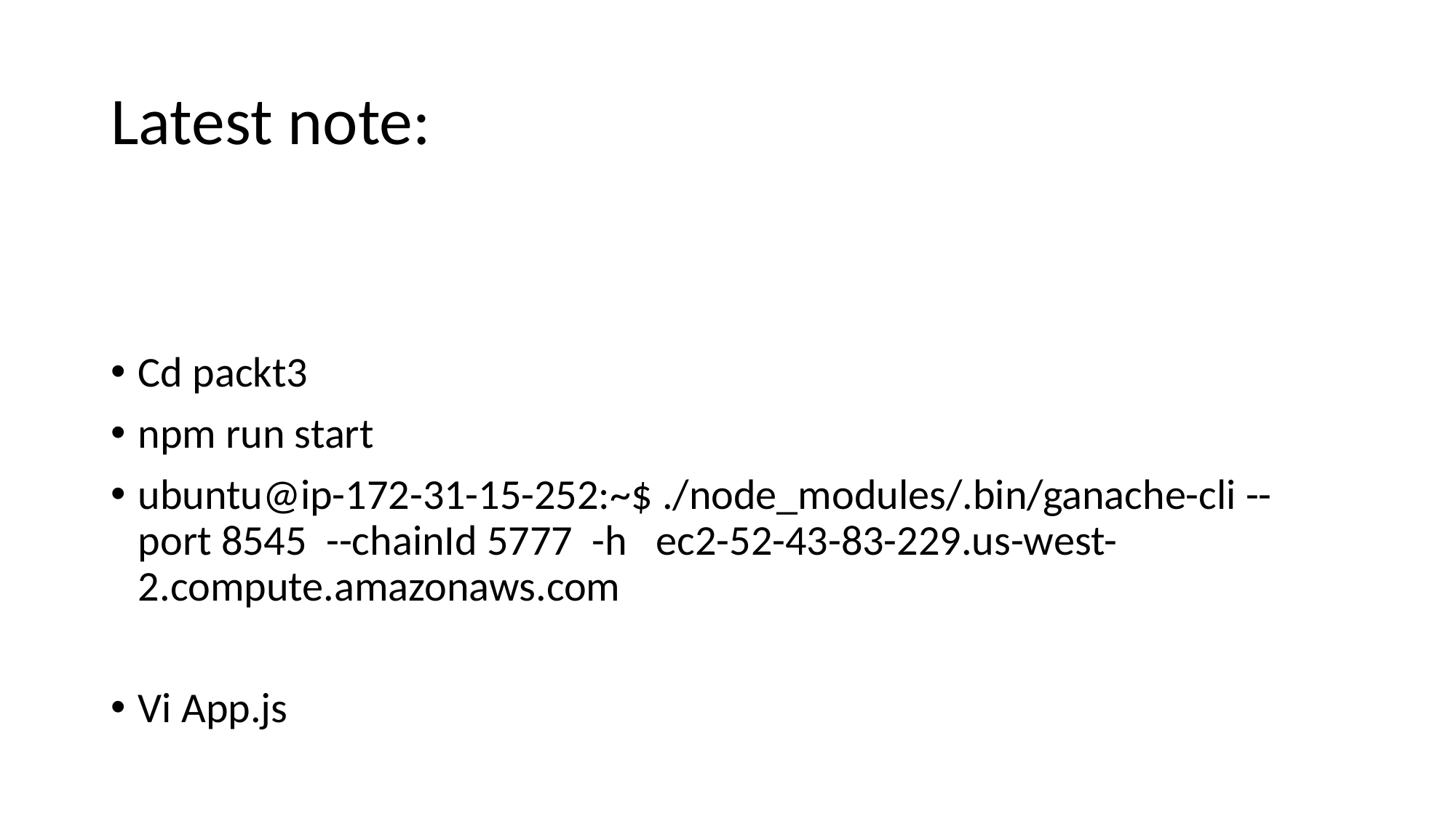

# Latest note:

Cd packt3
npm run start
ubuntu@ip-172-31-15-252:~$ ./node_modules/.bin/ganache-cli --port 8545  --chainId 5777  -h   ec2-52-43-83-229.us-west-2.compute.amazonaws.com

Vi App.js